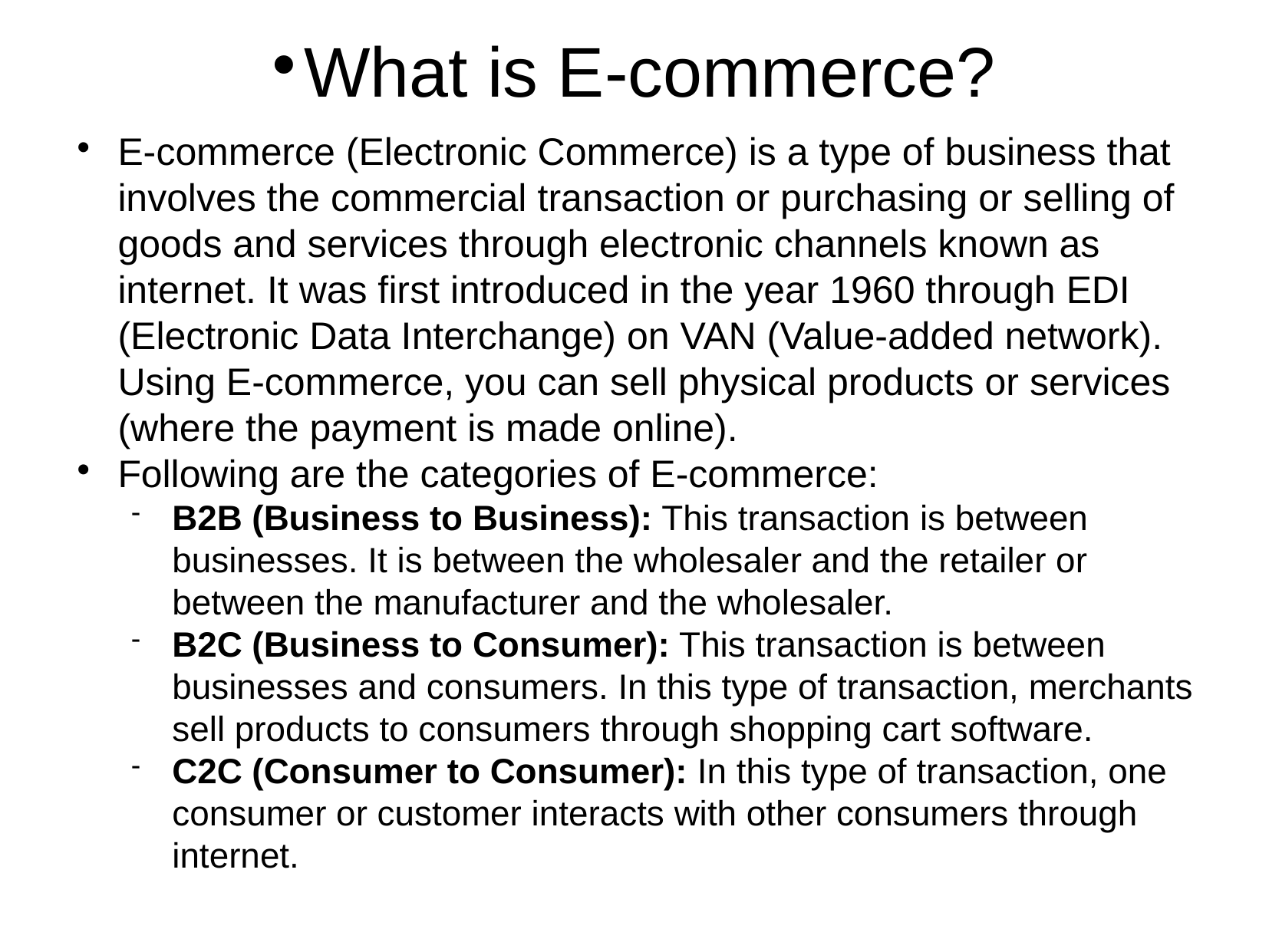

What is E-commerce?
E-commerce (Electronic Commerce) is a type of business that involves the commercial transaction or purchasing or selling of goods and services through electronic channels known as internet. It was first introduced in the year 1960 through EDI (Electronic Data Interchange) on VAN (Value-added network). Using E-commerce, you can sell physical products or services (where the payment is made online).
Following are the categories of E-commerce:
B2B (Business to Business): This transaction is between businesses. It is between the wholesaler and the retailer or between the manufacturer and the wholesaler.
B2C (Business to Consumer): This transaction is between businesses and consumers. In this type of transaction, merchants sell products to consumers through shopping cart software.
C2C (Consumer to Consumer): In this type of transaction, one consumer or customer interacts with other consumers through internet.